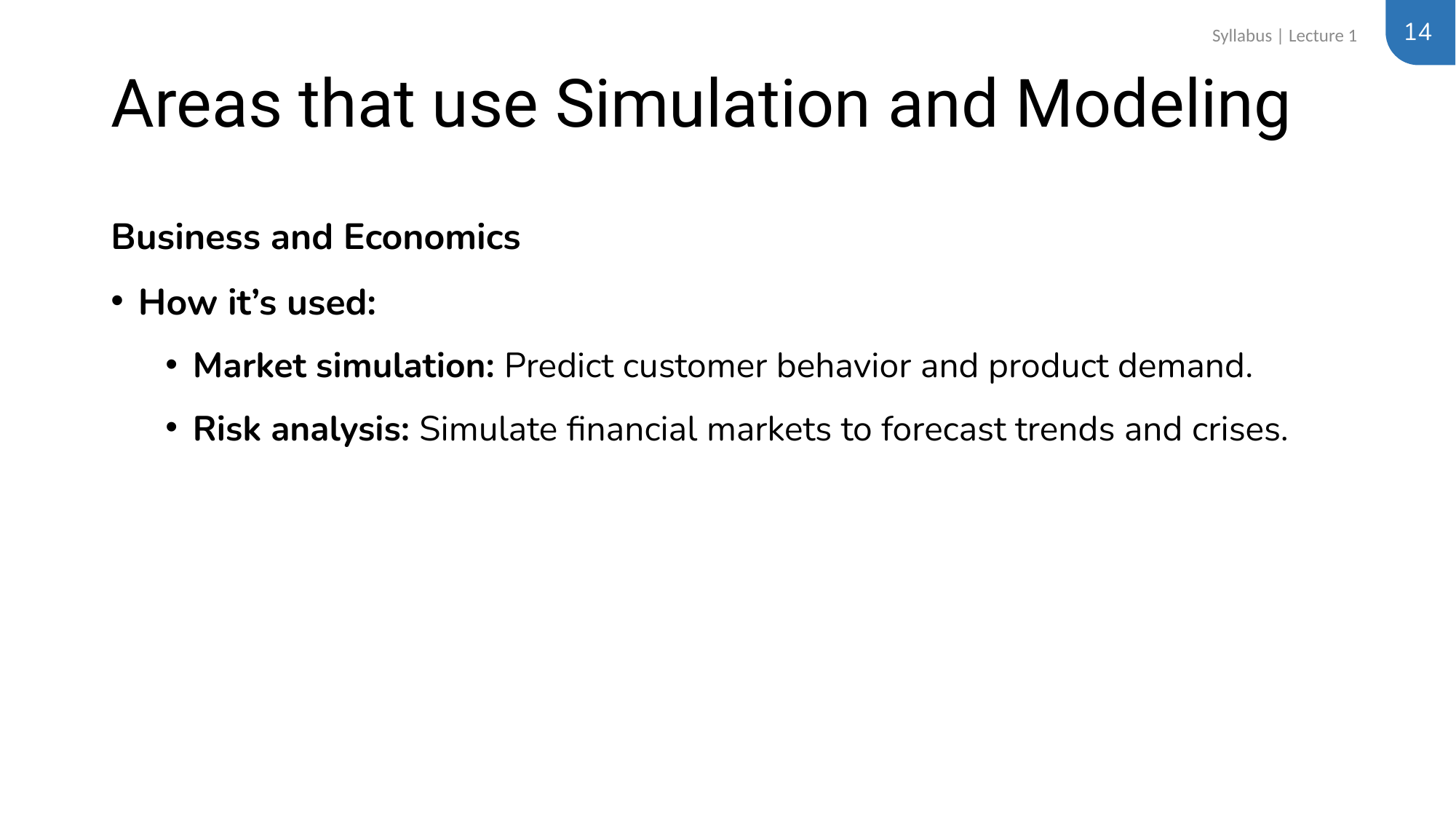

14
Syllabus | Lecture 1
# Areas that use Simulation and Modeling
Business and Economics
How it’s used:
Market simulation: Predict customer behavior and product demand.
Risk analysis: Simulate financial markets to forecast trends and crises.